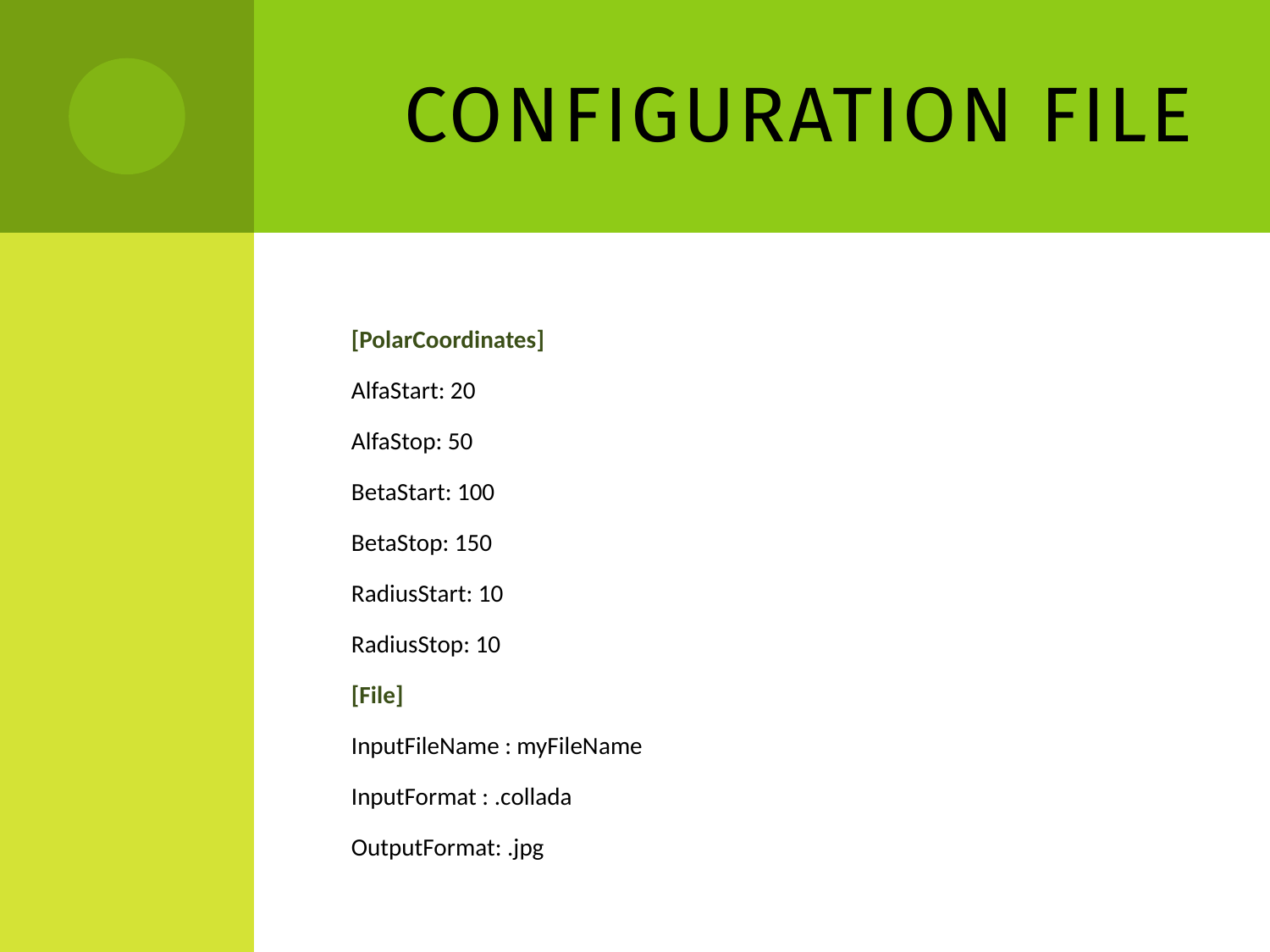

# Configuration File
[PolarCoordinates]
AlfaStart: 20
AlfaStop: 50
BetaStart: 100
BetaStop: 150
RadiusStart: 10
RadiusStop: 10
[File]
InputFileName : myFileName
InputFormat : .collada
OutputFormat: .jpg